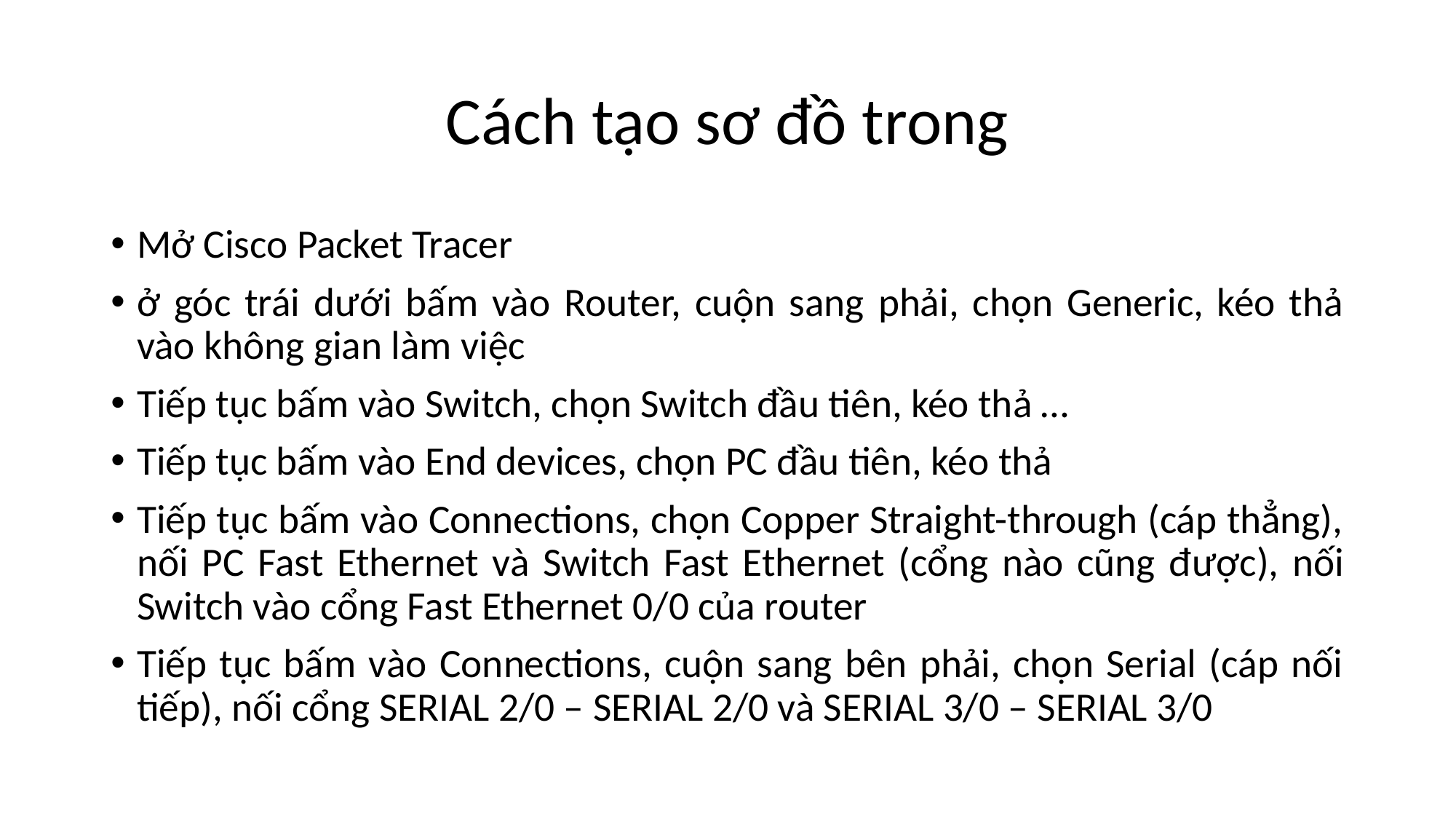

# Cách tạo sơ đồ trong
Mở Cisco Packet Tracer
ở góc trái dưới bấm vào Router, cuộn sang phải, chọn Generic, kéo thả vào không gian làm việc
Tiếp tục bấm vào Switch, chọn Switch đầu tiên, kéo thả …
Tiếp tục bấm vào End devices, chọn PC đầu tiên, kéo thả
Tiếp tục bấm vào Connections, chọn Copper Straight-through (cáp thẳng), nối PC Fast Ethernet và Switch Fast Ethernet (cổng nào cũng được), nối Switch vào cổng Fast Ethernet 0/0 của router
Tiếp tục bấm vào Connections, cuộn sang bên phải, chọn Serial (cáp nối tiếp), nối cổng SERIAL 2/0 – SERIAL 2/0 và SERIAL 3/0 – SERIAL 3/0